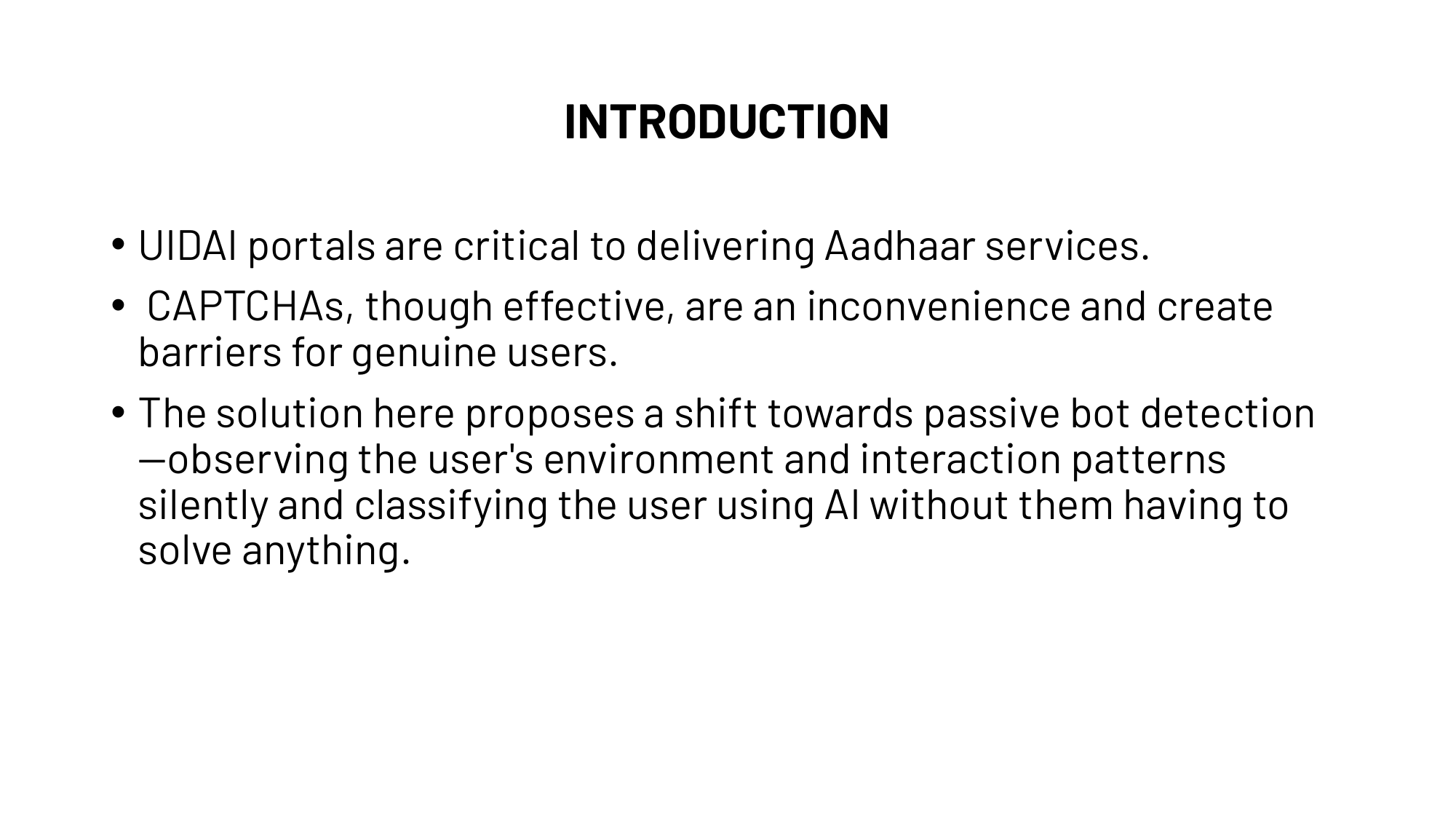

# INTRODUCTION
UIDAI portals are critical to delivering Aadhaar services.
 CAPTCHAs, though effective, are an inconvenience and create barriers for genuine users.
The solution here proposes a shift towards passive bot detection—observing the user's environment and interaction patterns silently and classifying the user using AI without them having to solve anything.